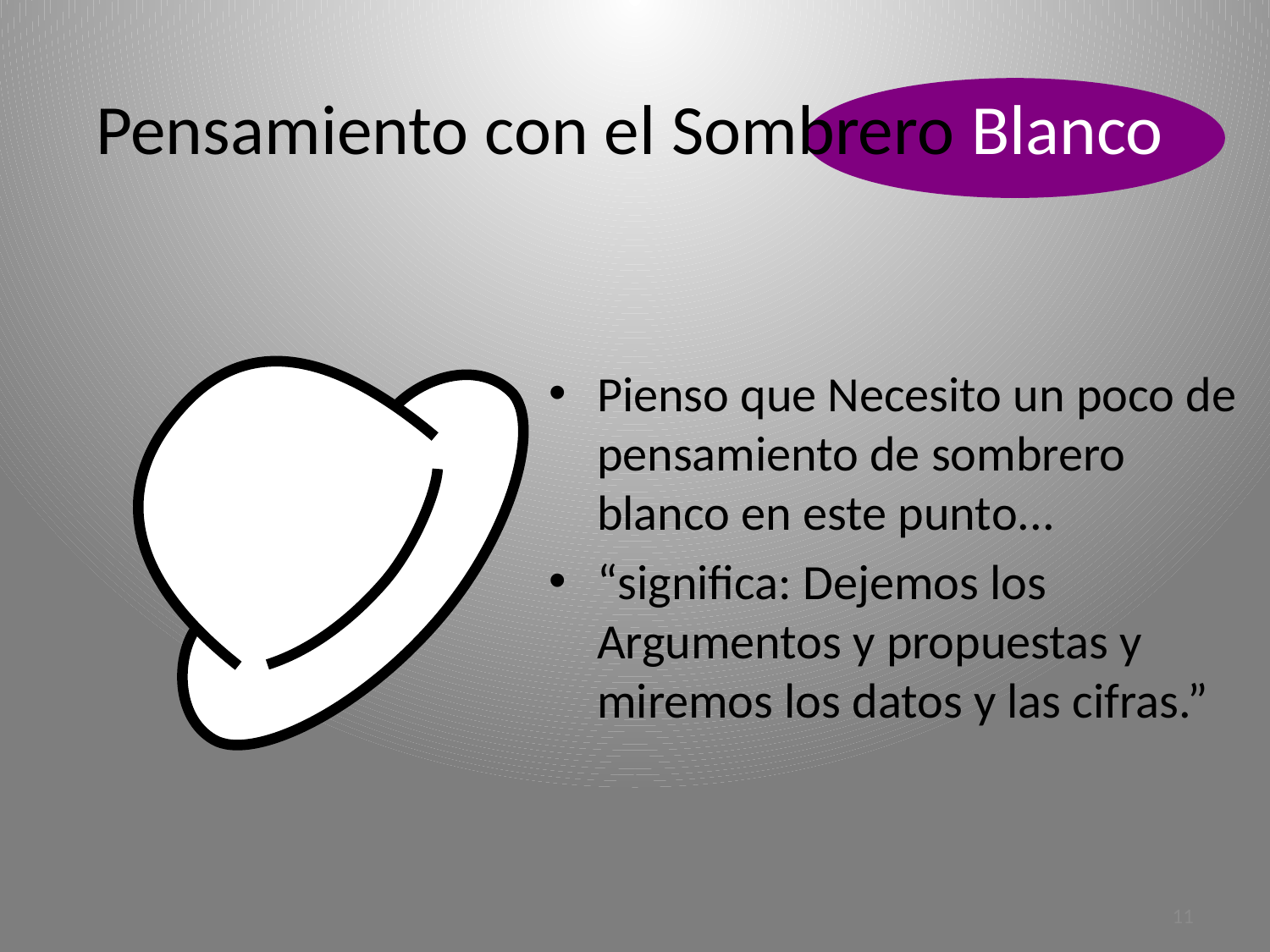

# Pensamiento con el Sombrero Blanco

Pienso que Necesito un poco de pensamiento de sombrero blanco en este punto...
“significa: Dejemos los Argumentos y propuestas y miremos los datos y las cifras.”

11